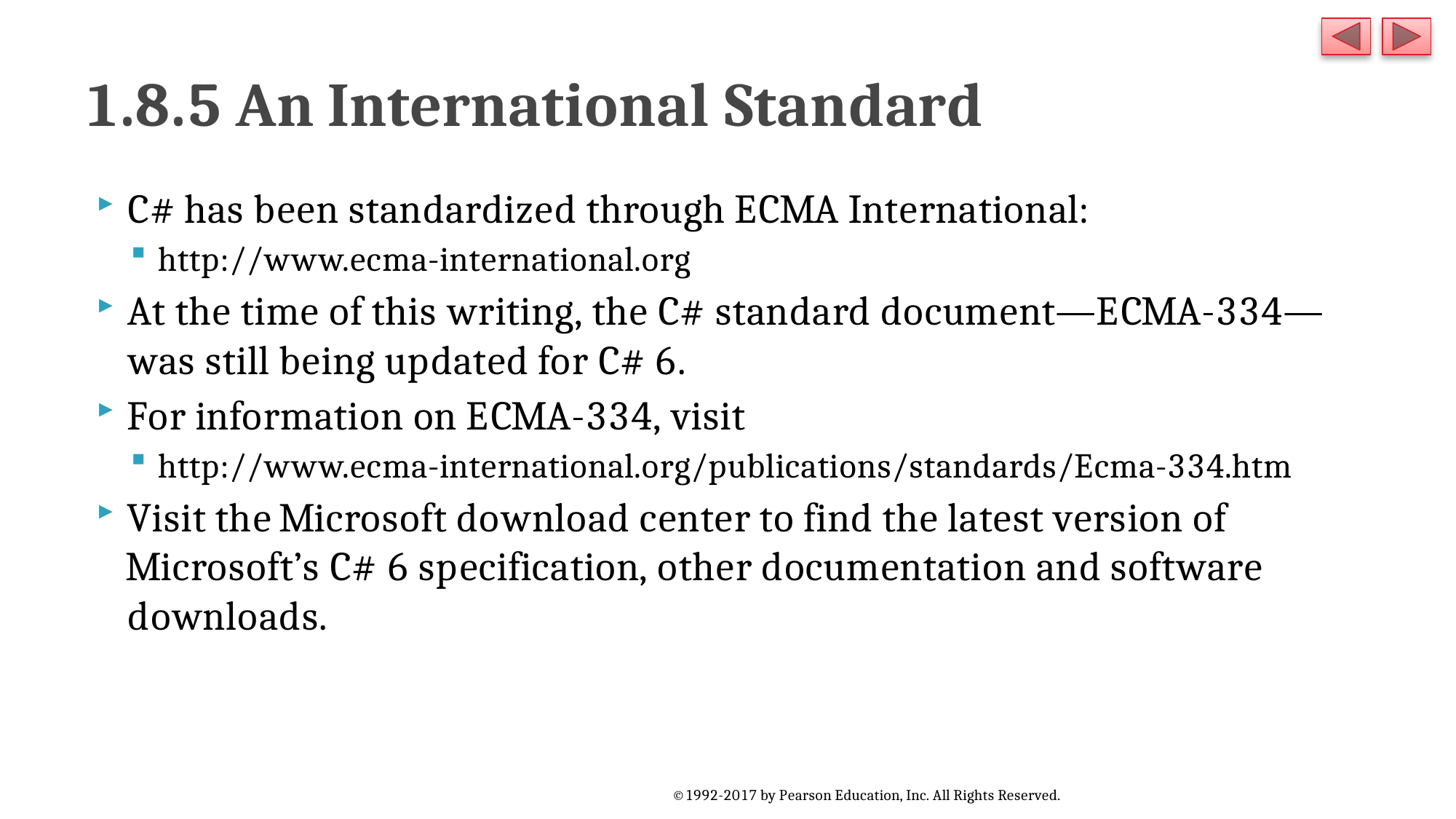

# 1.8.5 An International Standard
C# has been standardized through ECMA International:
http://www.ecma-international.org
At the time of this writing, the C# standard document—ECMA-334—was still being updated for C# 6.
For information on ECMA-334, visit
http://www.ecma-international.org/publications/standards/Ecma-334.htm
Visit the Microsoft download center to find the latest version of Microsoft’s C# 6 specification, other documentation and software downloads.
©1992-2017 by Pearson Education, Inc. All Rights Reserved.